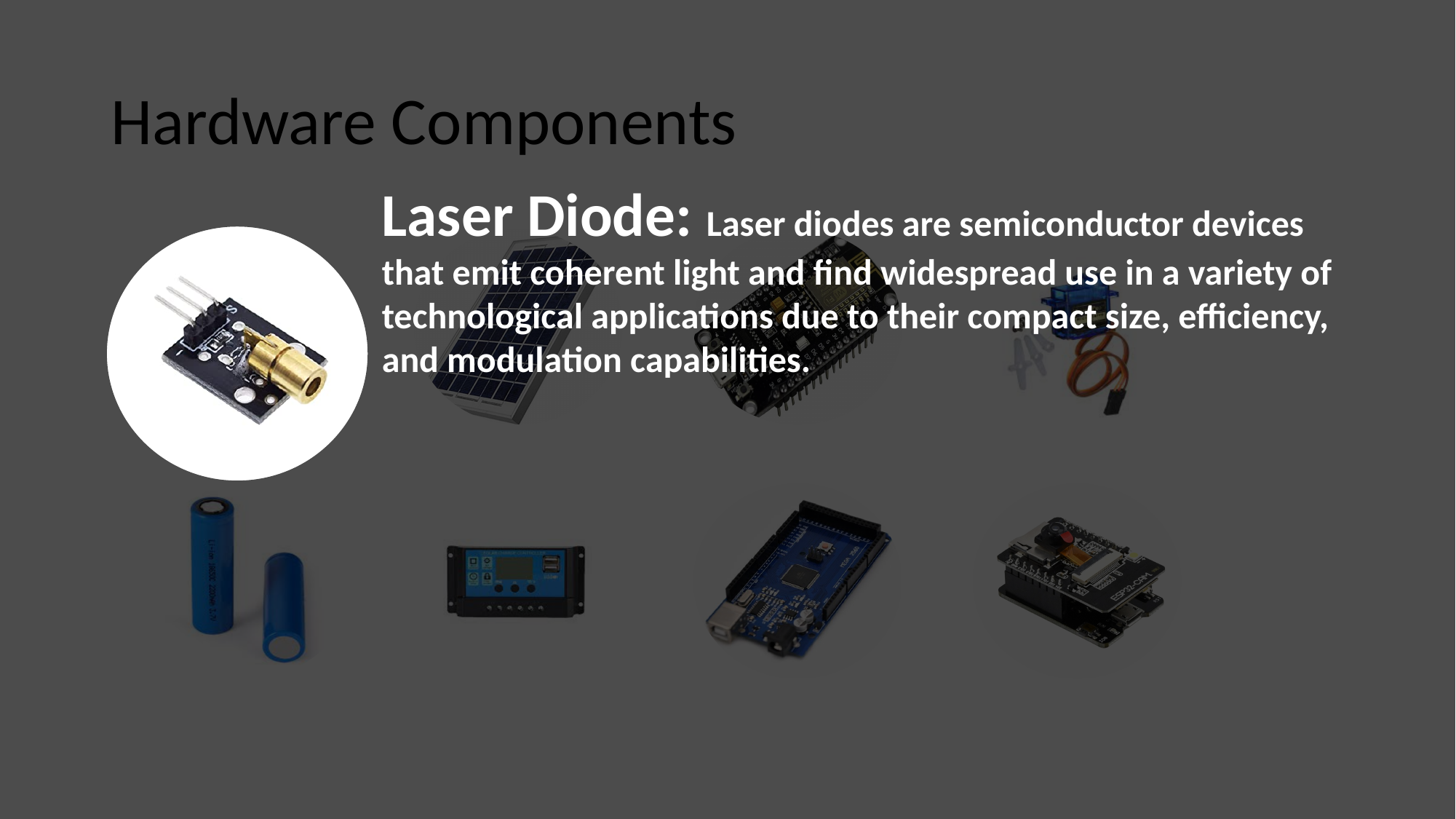

# Hardware Components
Laser Diode: Laser diodes are semiconductor devices that emit coherent light and find widespread use in a variety of technological applications due to their compact size, efficiency, and modulation capabilities.